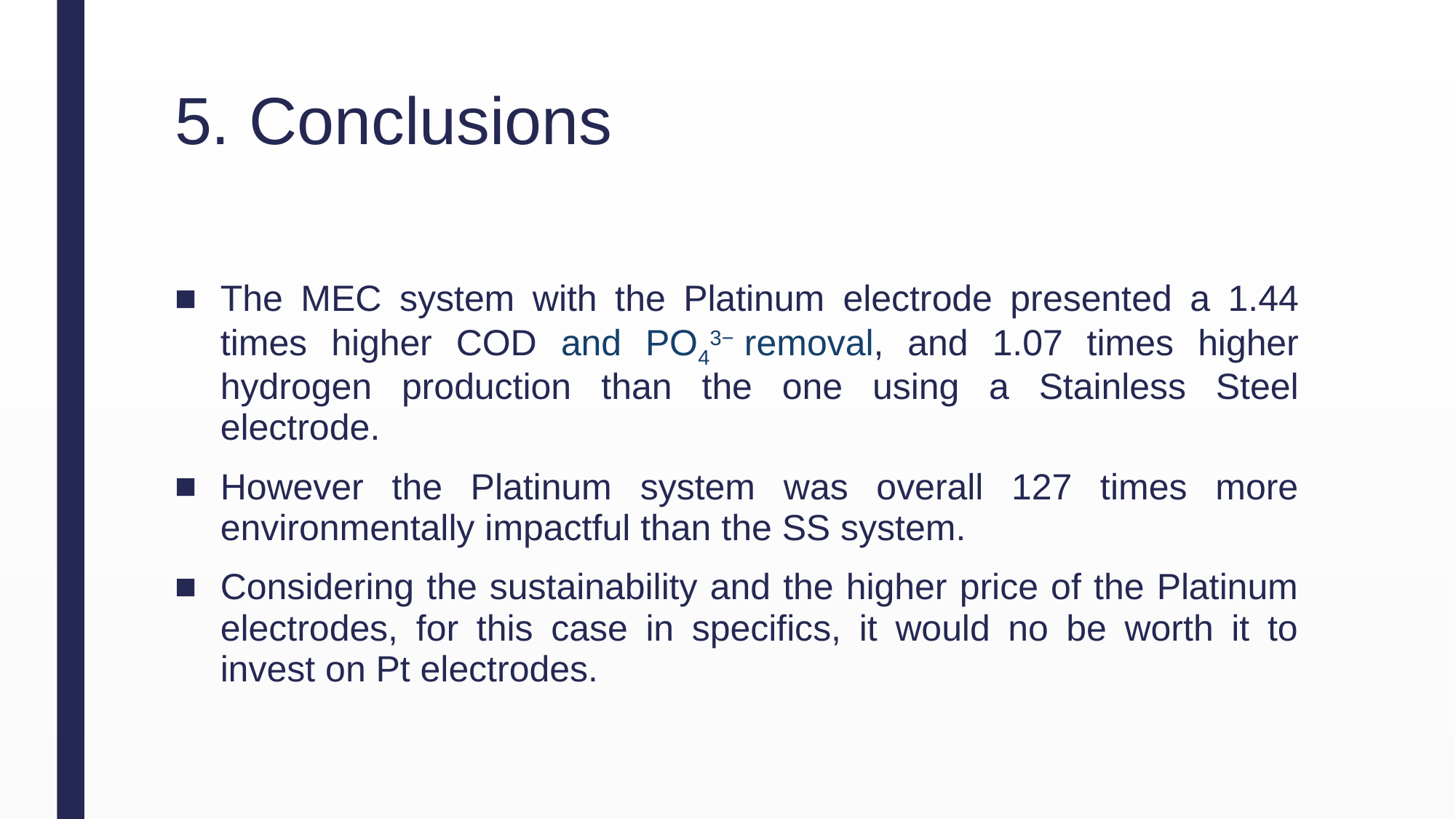

# 5. Conclusions
The MEC system with the Platinum electrode presented a 1.44 times higher COD and PO43− removal, and 1.07 times higher hydrogen production than the one using a Stainless Steel electrode.
However the Platinum system was overall 127 times more environmentally impactful than the SS system.
Considering the sustainability and the higher price of the Platinum electrodes, for this case in specifics, it would no be worth it to invest on Pt electrodes.